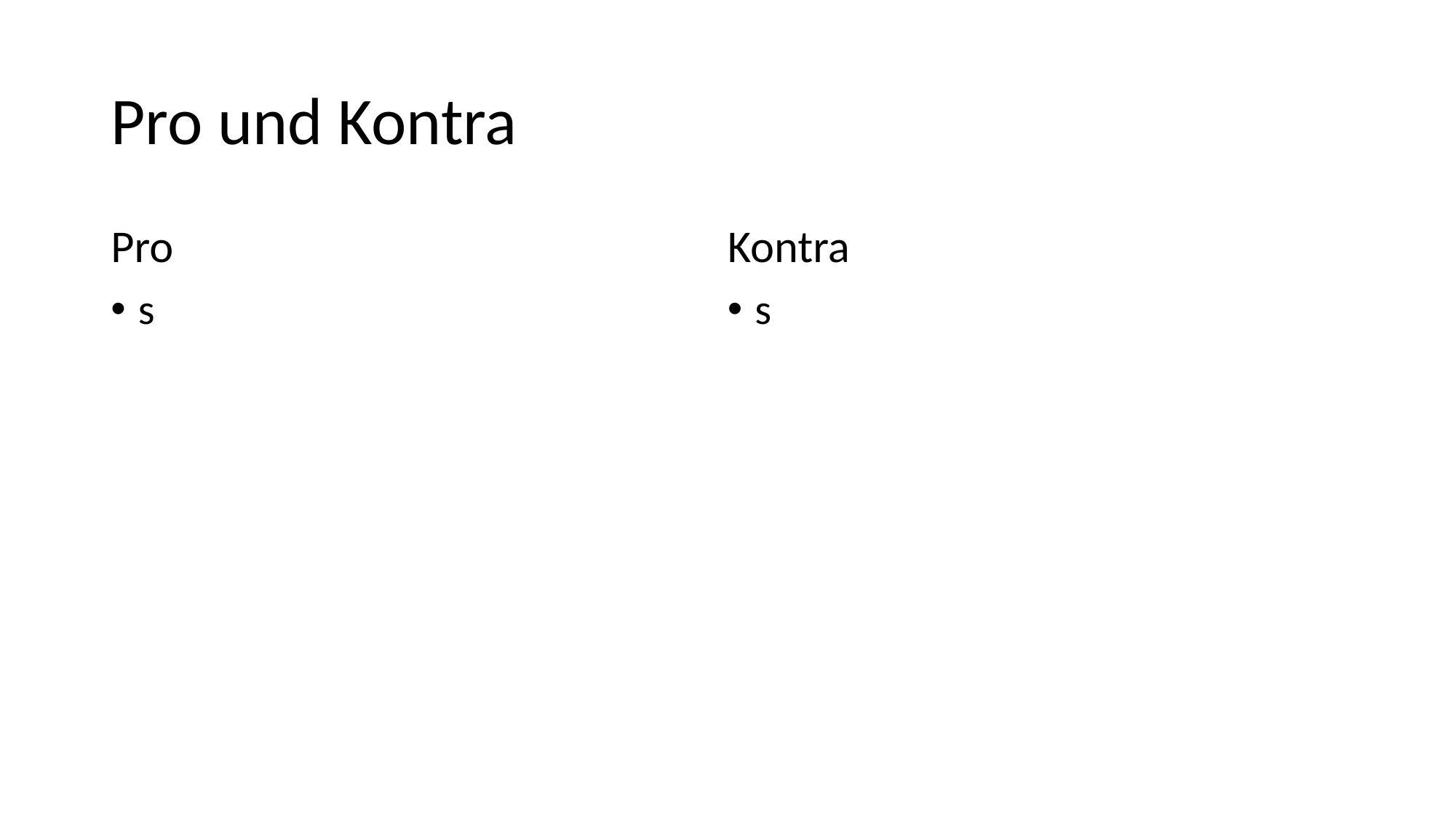

# Pro und Kontra
Pro
s

Kontra
s